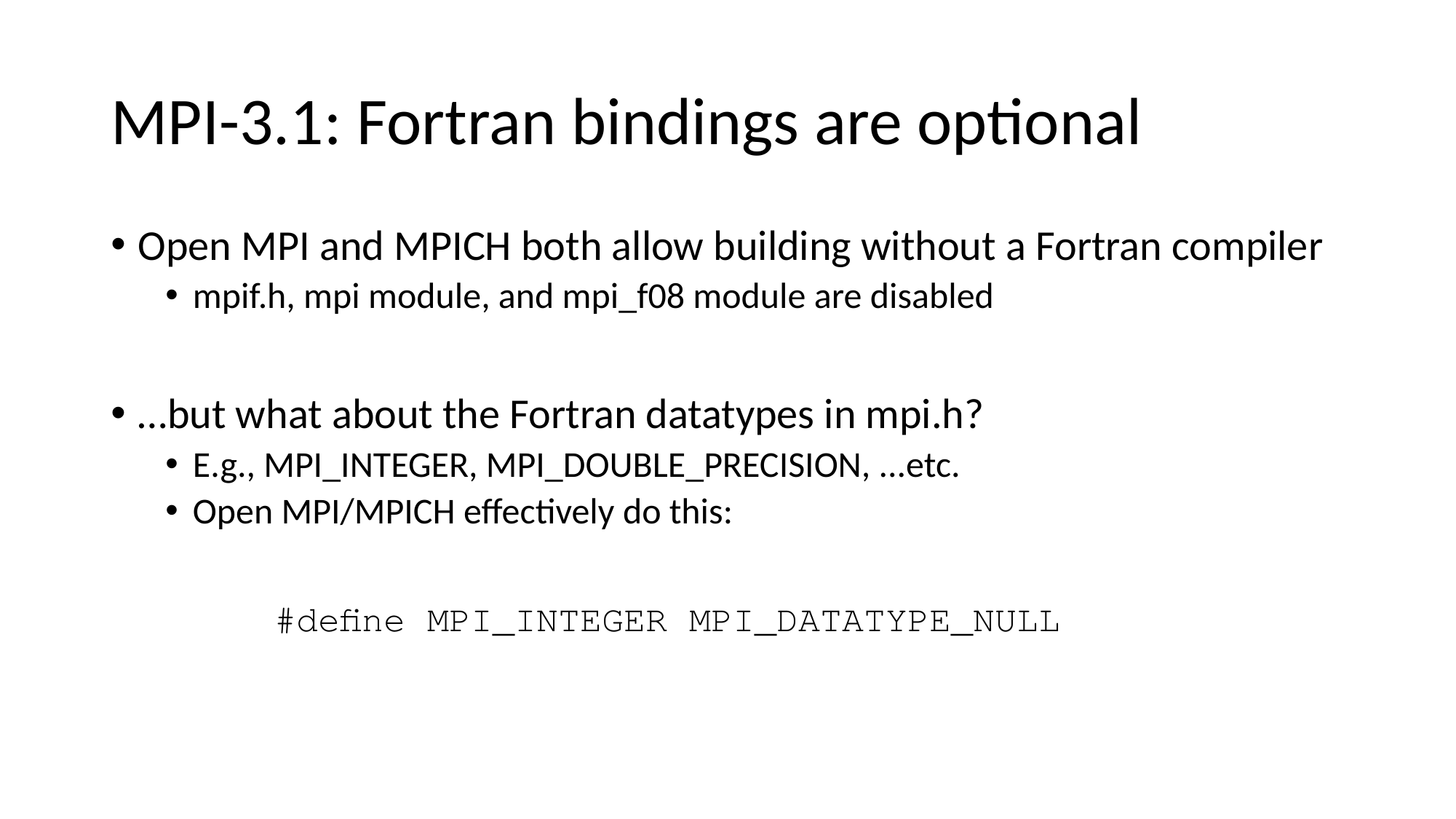

# MPI-3.1: Fortran bindings are optional
Open MPI and MPICH both allow building without a Fortran compiler
mpif.h, mpi module, and mpi_f08 module are disabled

…but what about the Fortran datatypes in mpi.h?
E.g., MPI_INTEGER, MPI_DOUBLE_PRECISION, ...etc.
Open MPI/MPICH effectively do this:

	#define MPI_INTEGER MPI_DATATYPE_NULL